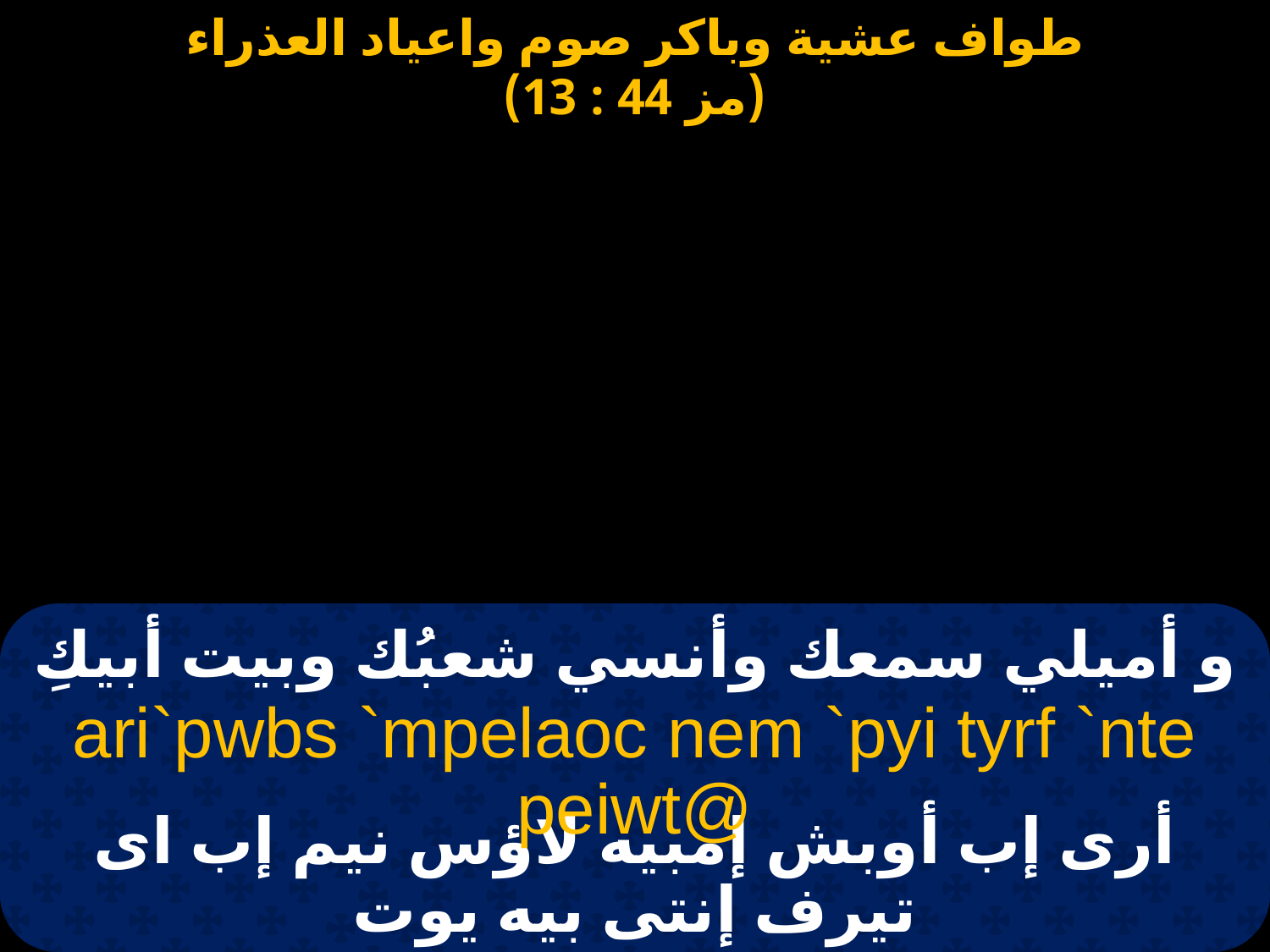

# و أميلي سمعك وأنسي شعبُك وبيت أبيكِ
ari`pwbs `mpelaoc nem `pyi tyrf `nte peiwt@
أرى إب أوبش إمبيه لاؤس نيم إب اى تيرف إنتى بيه يوت